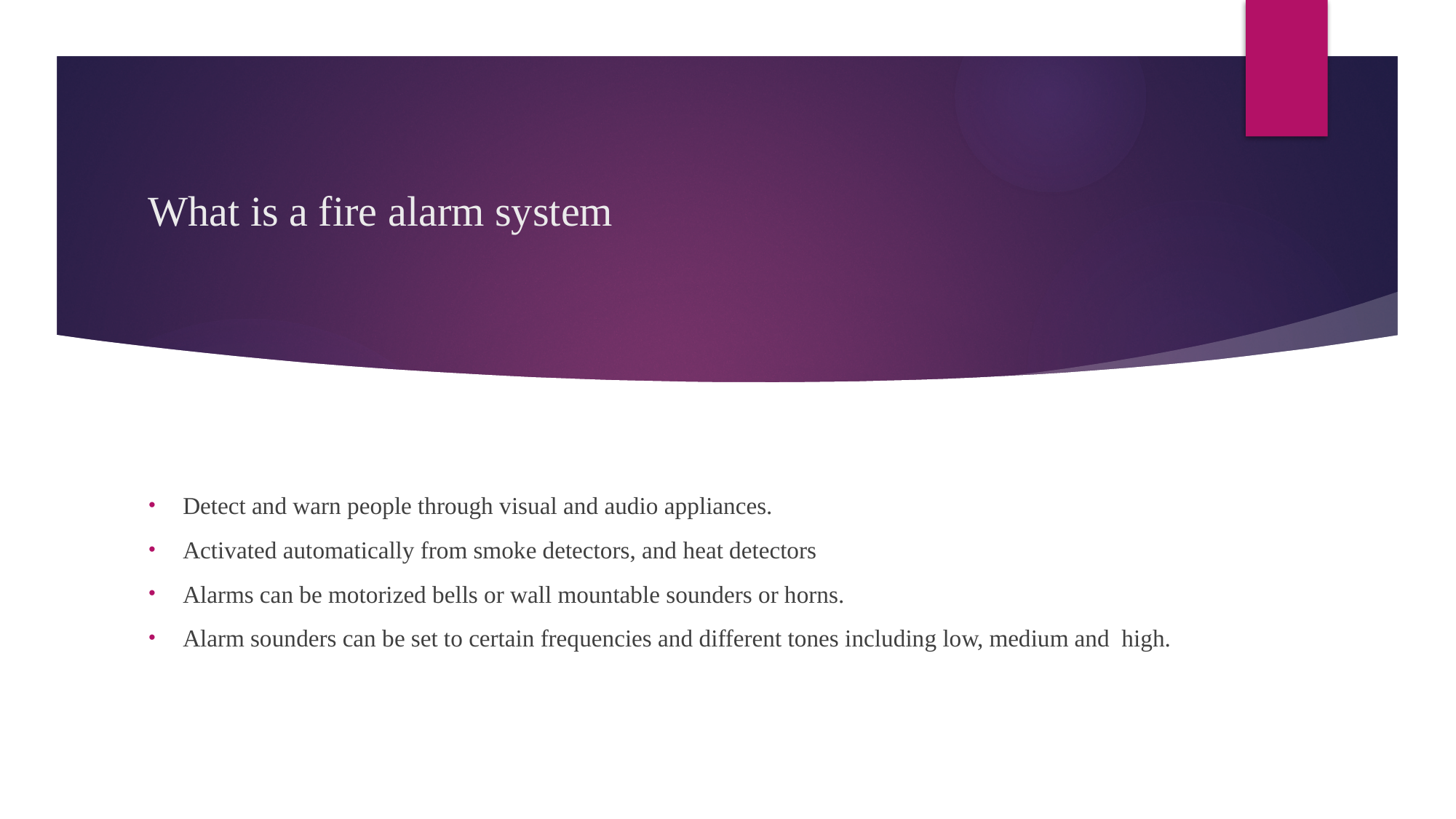

# What is a fire alarm system
Detect and warn people through visual and audio appliances.
Activated automatically from smoke detectors, and heat detectors
Alarms can be motorized bells or wall mountable sounders or horns.
Alarm sounders can be set to certain frequencies and different tones including low, medium and  high.